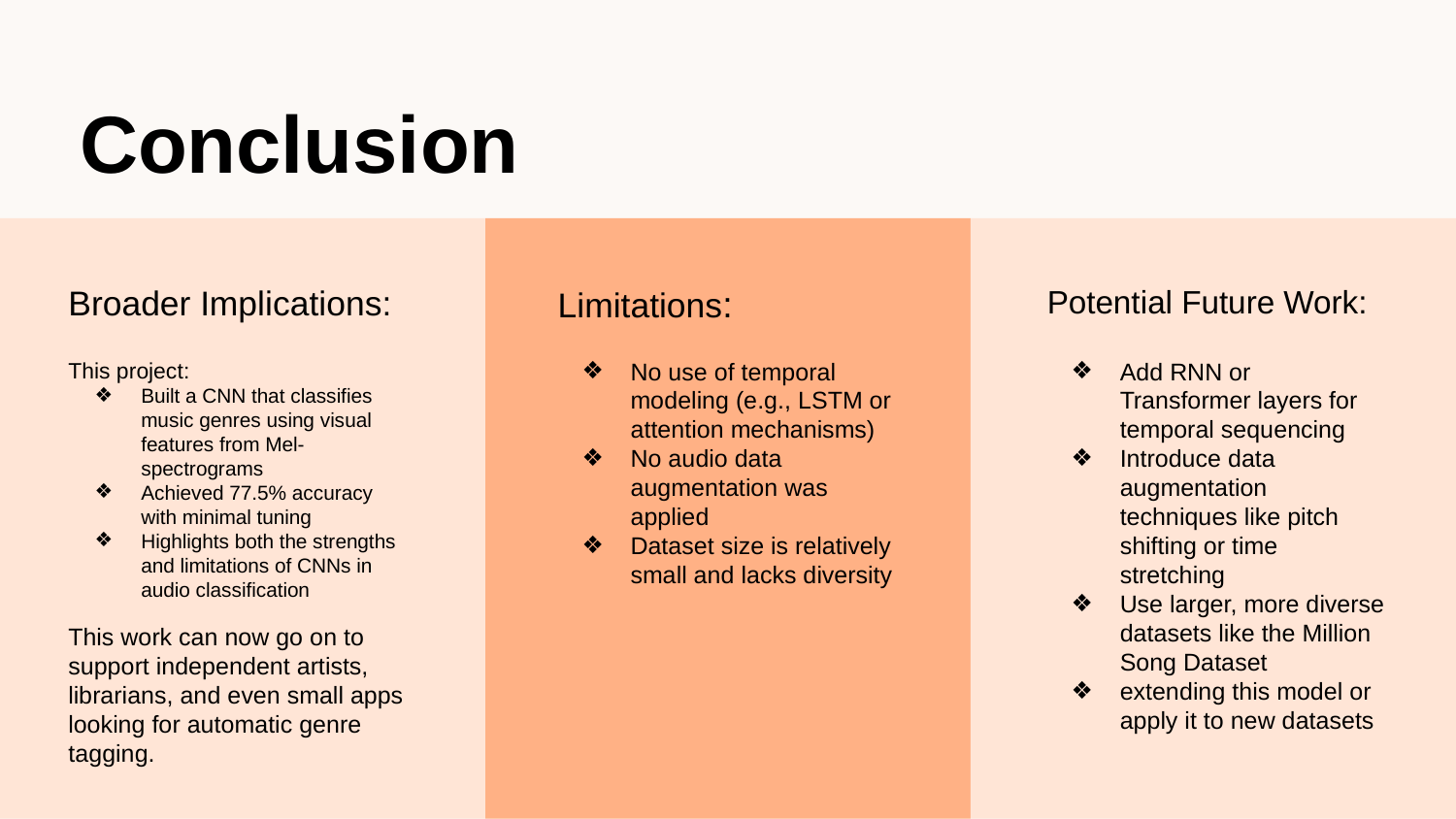

# Conclusion
Broader Implications:
Limitations:
Potential Future Work:
This project:
Built a CNN that classifies music genres using visual features from Mel-spectrograms
Achieved 77.5% accuracy with minimal tuning
Highlights both the strengths and limitations of CNNs in audio classification
This work can now go on to support independent artists, librarians, and even small apps looking for automatic genre tagging.
No use of temporal modeling (e.g., LSTM or attention mechanisms)
No audio data augmentation was applied
Dataset size is relatively small and lacks diversity
Add RNN or Transformer layers for temporal sequencing
Introduce data augmentation techniques like pitch shifting or time stretching
Use larger, more diverse datasets like the Million Song Dataset
extending this model or apply it to new datasets